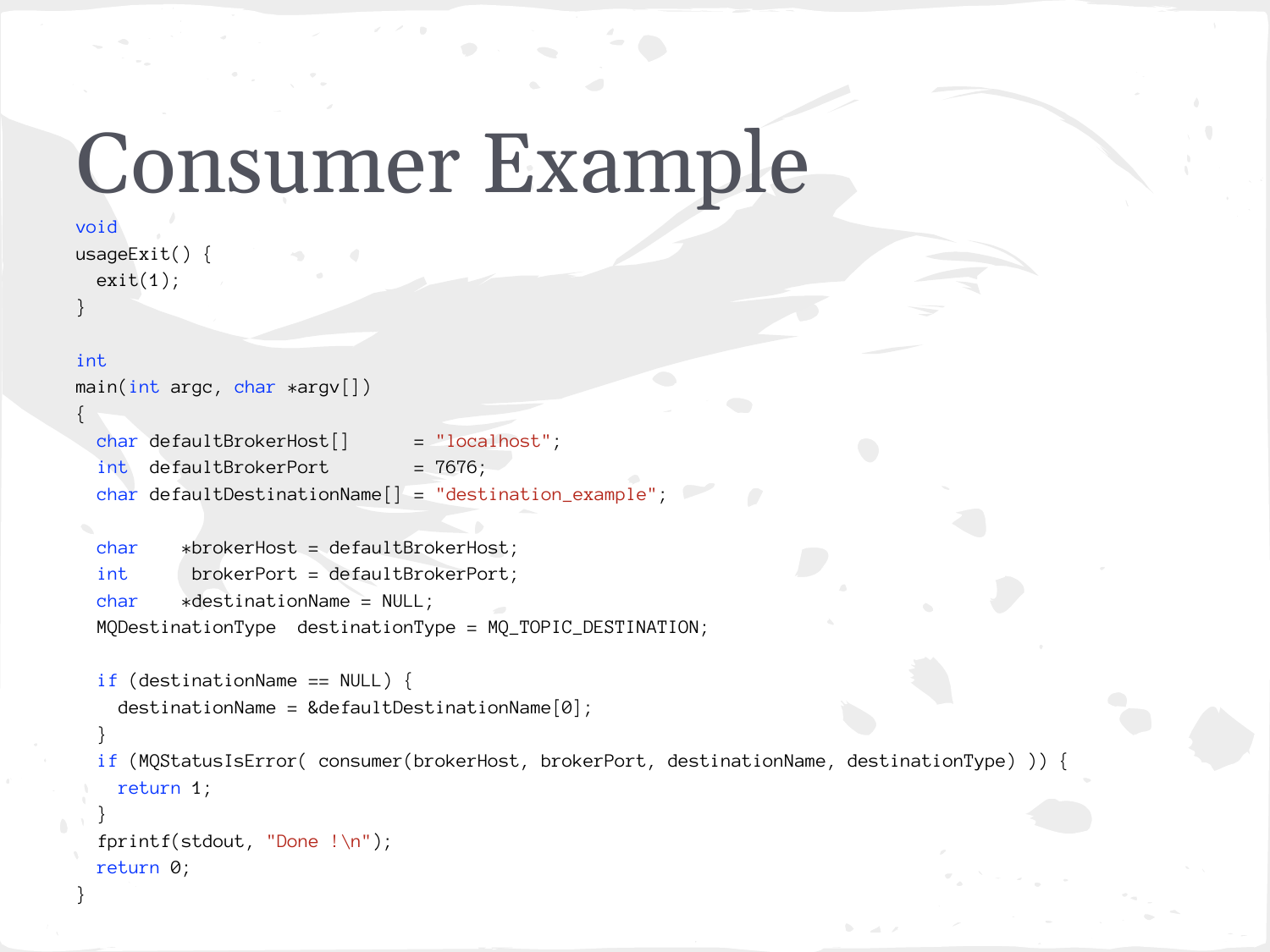

# Consumer Example
void
usageExit() {
  exit(1);
}

int
main(int argc, char *argv[])
{
  char defaultBrokerHost[]      = "localhost";
  int  defaultBrokerPort        = 7676;
  char defaultDestinationName[] = "destination_example";

  char    *brokerHost = defaultBrokerHost;
  int      brokerPort = defaultBrokerPort;
  char    *destinationName = NULL;
  MQDestinationType  destinationType = MQ_TOPIC_DESTINATION;

  if (destinationName == NULL) {
    destinationName = &defaultDestinationName[0];
  }
  if (MQStatusIsError( consumer(brokerHost, brokerPort, destinationName, destinationType) )) {
    return 1;
  }
  fprintf(stdout, "Done !\n");
  return 0;
}